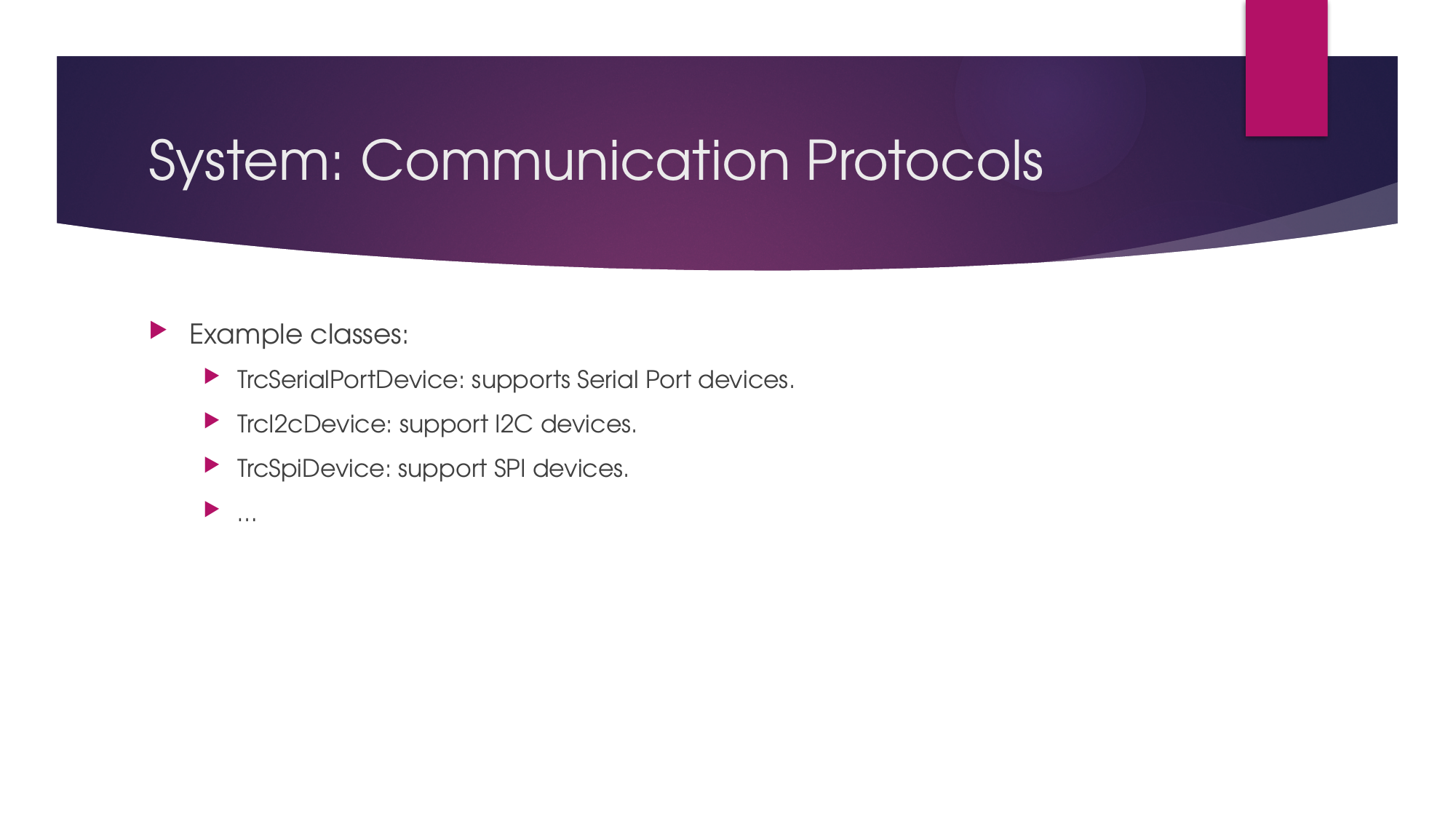

# System: Communication Protocols
Example classes:
TrcSerialPortDevice: supports Serial Port devices.
TrcI2cDevice: support I2C devices.
TrcSpiDevice: support SPI devices.
…